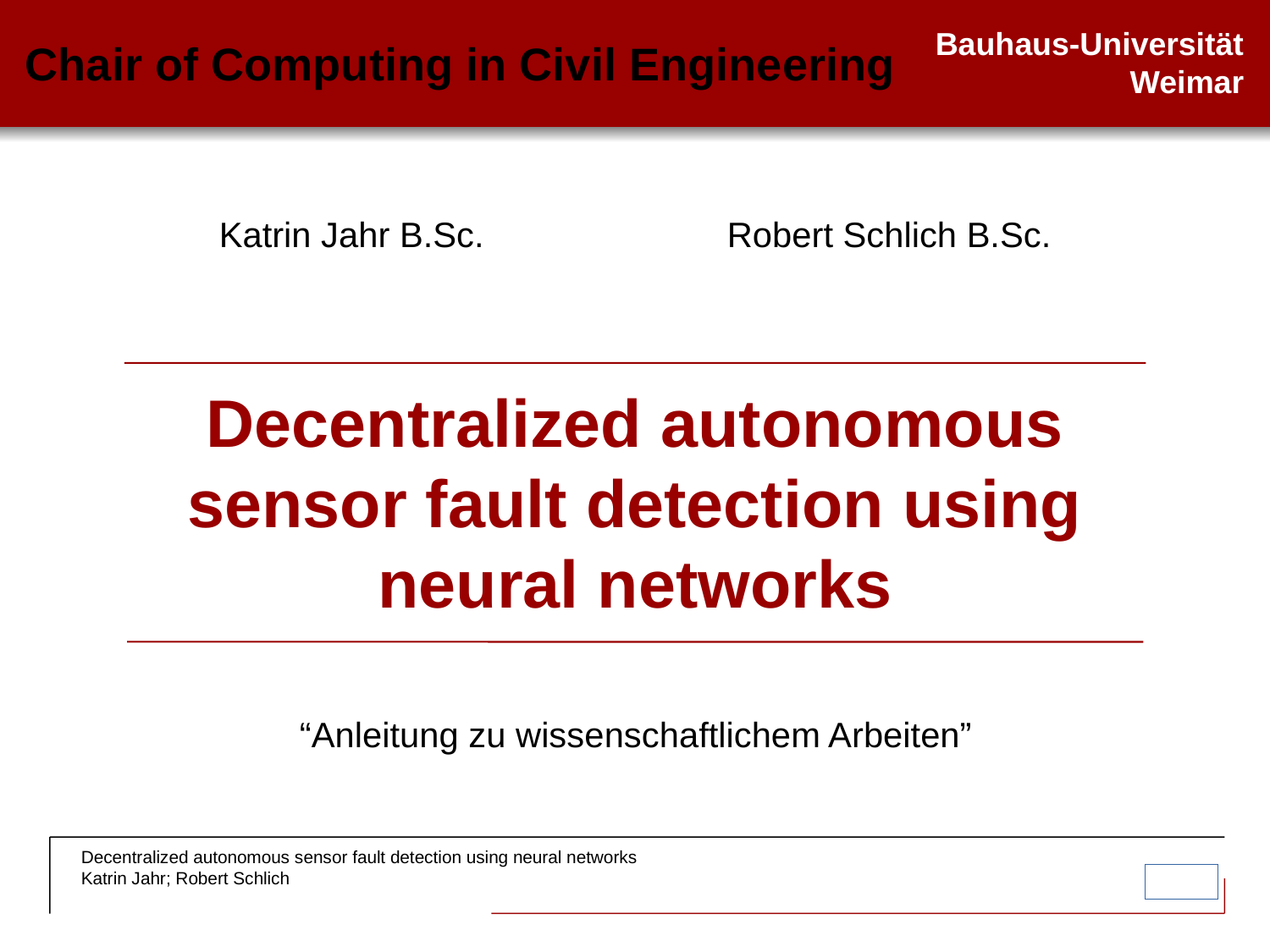

Chair of Computing in Civil Engineering
Katrin Jahr B.Sc.		Robert Schlich B.Sc.

Decentralized autonomous sensor fault detection using neural networks

“Anleitung zu wissenschaftlichem Arbeiten”